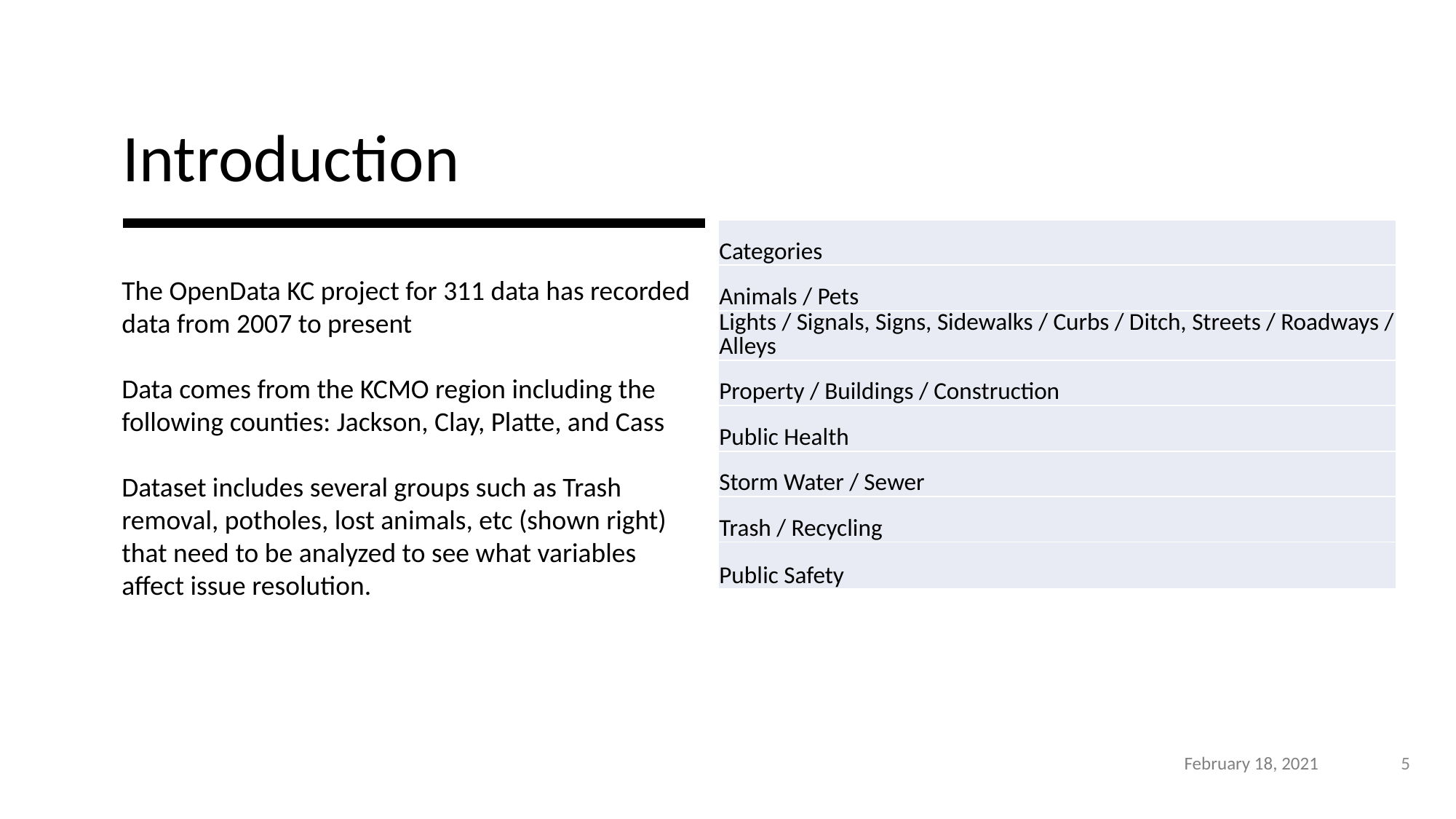

# Introduction
| Categories |
| --- |
| Animals / Pets |
| Lights / Signals, Signs, Sidewalks / Curbs / Ditch, Streets / Roadways / Alleys |
| Property / Buildings / Construction |
| Public Health |
| Storm Water / Sewer |
| Trash / Recycling |
| Public Safety |
The OpenData KC project for 311 data has recorded data from 2007 to present

Data comes from the KCMO region including the following counties: Jackson, Clay, Platte, and Cass

Dataset includes several groups such as Trash removal, potholes, lost animals, etc (shown right) that need to be analyzed to see what variables affect issue resolution.

February 18, 2021
5
Annual Review